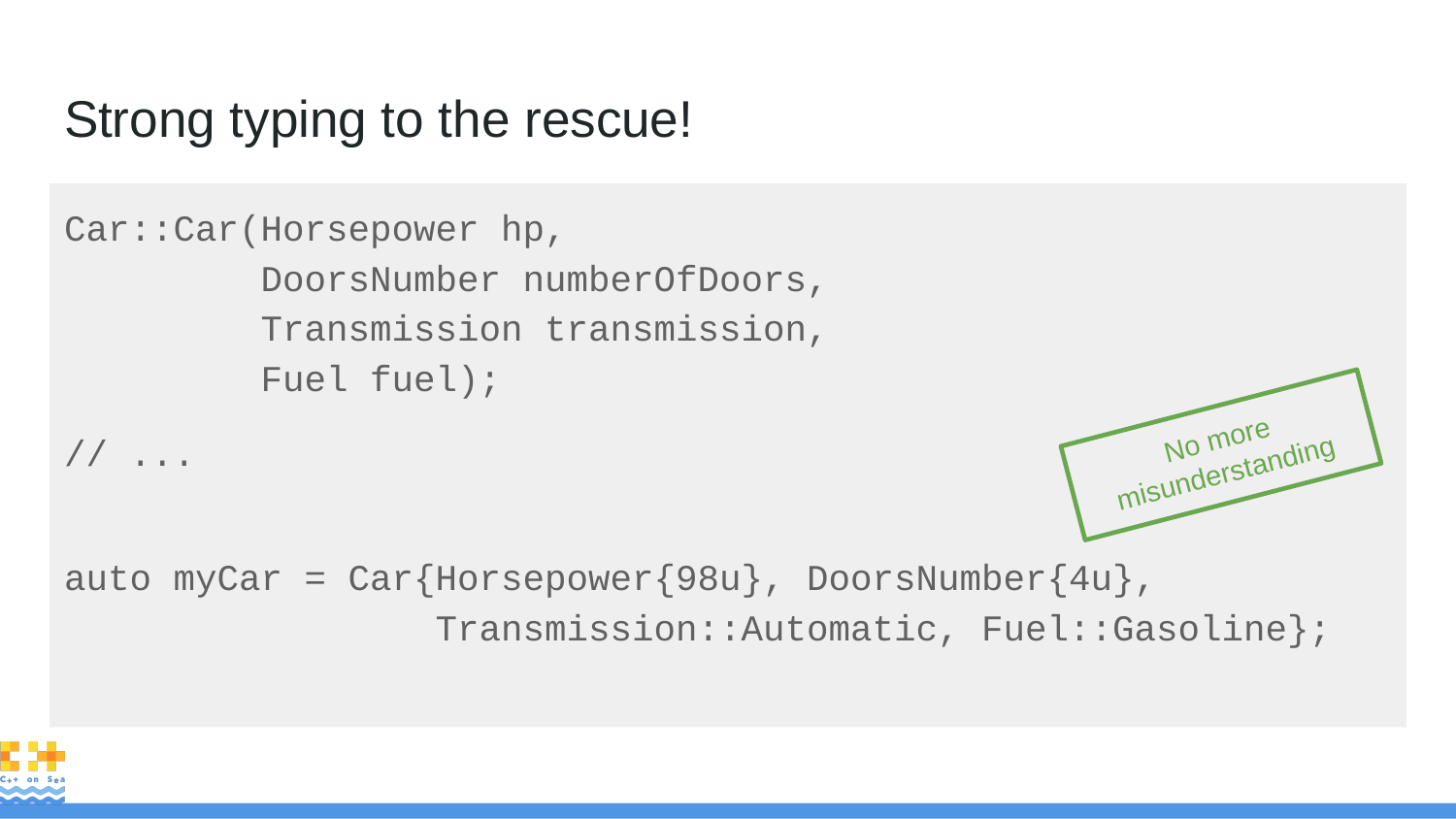

# Strong typing to the rescue!
Car::Car(Horsepower hp,
         DoorsNumber numberOfDoors,
         Transmission transmission,
         Fuel fuel);
// ...
auto myCar = Car{Horsepower{98u}, DoorsNumber{4u},
                 Transmission::Automatic, Fuel::Gasoline};
No more misunderstanding